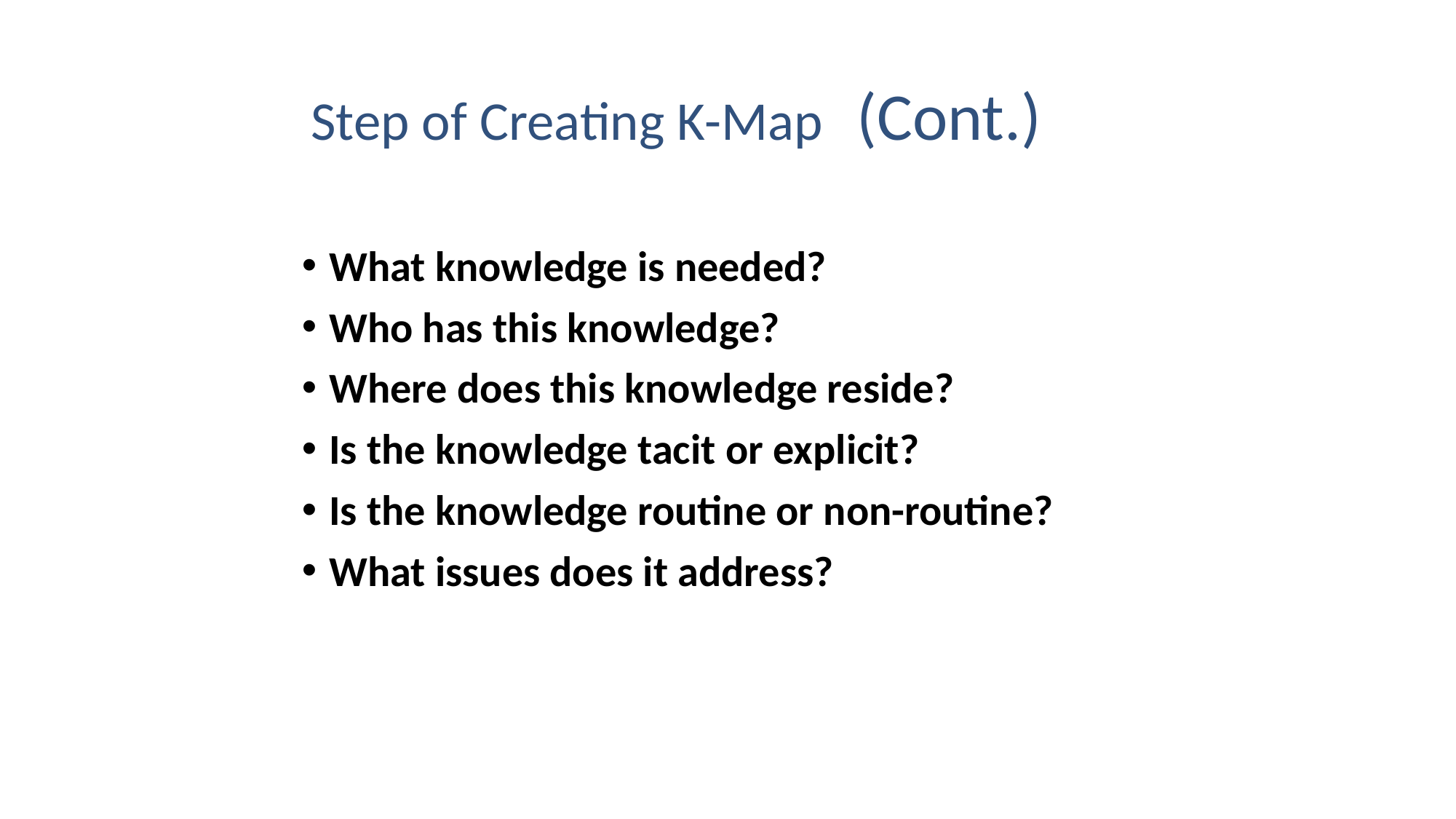

# Step of Creating K-Map	(Cont.)

What knowledge is needed?
Who has this knowledge?
Where does this knowledge reside?
Is the knowledge tacit or explicit?
Is the knowledge routine or non-routine?
What issues does it address?